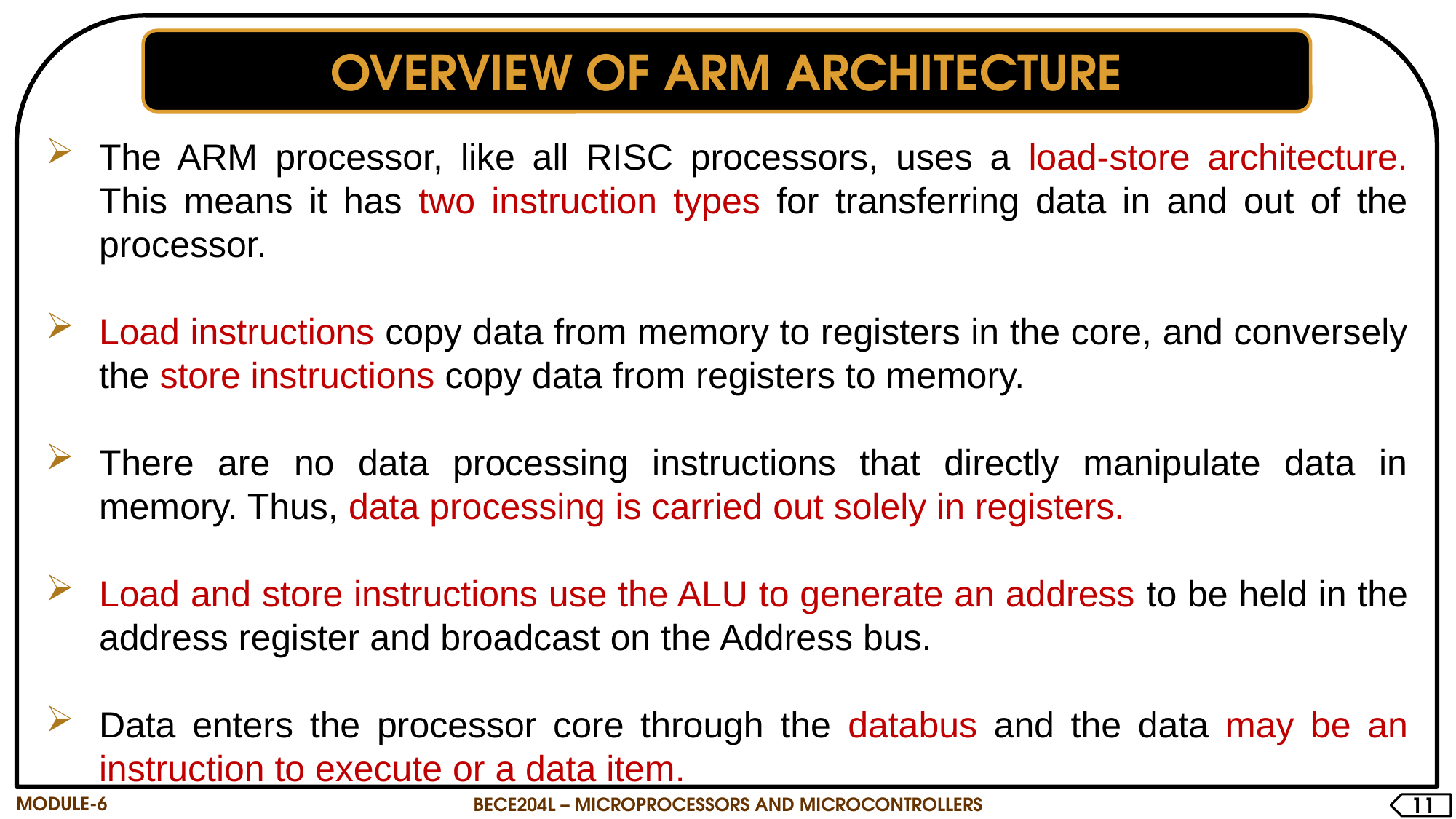

OVERVIEW OF ARM ARCHITECTURE
The ARM processor, like all RISC processors, uses a load-store architecture. This means it has two instruction types for transferring data in and out of the processor.

Load instructions copy data from memory to registers in the core, and conversely the store instructions copy data from registers to memory.

There are no data processing instructions that directly manipulate data in memory. Thus, data processing is carried out solely in registers.

Load and store instructions use the ALU to generate an address to be held in the address register and broadcast on the Address bus.

Data enters the processor core through the databus and the data may be an instruction to execute or a data item.
MODULE-6
BECE204L – MICROPROCESSORS AND MICROCONTROLLERS
11